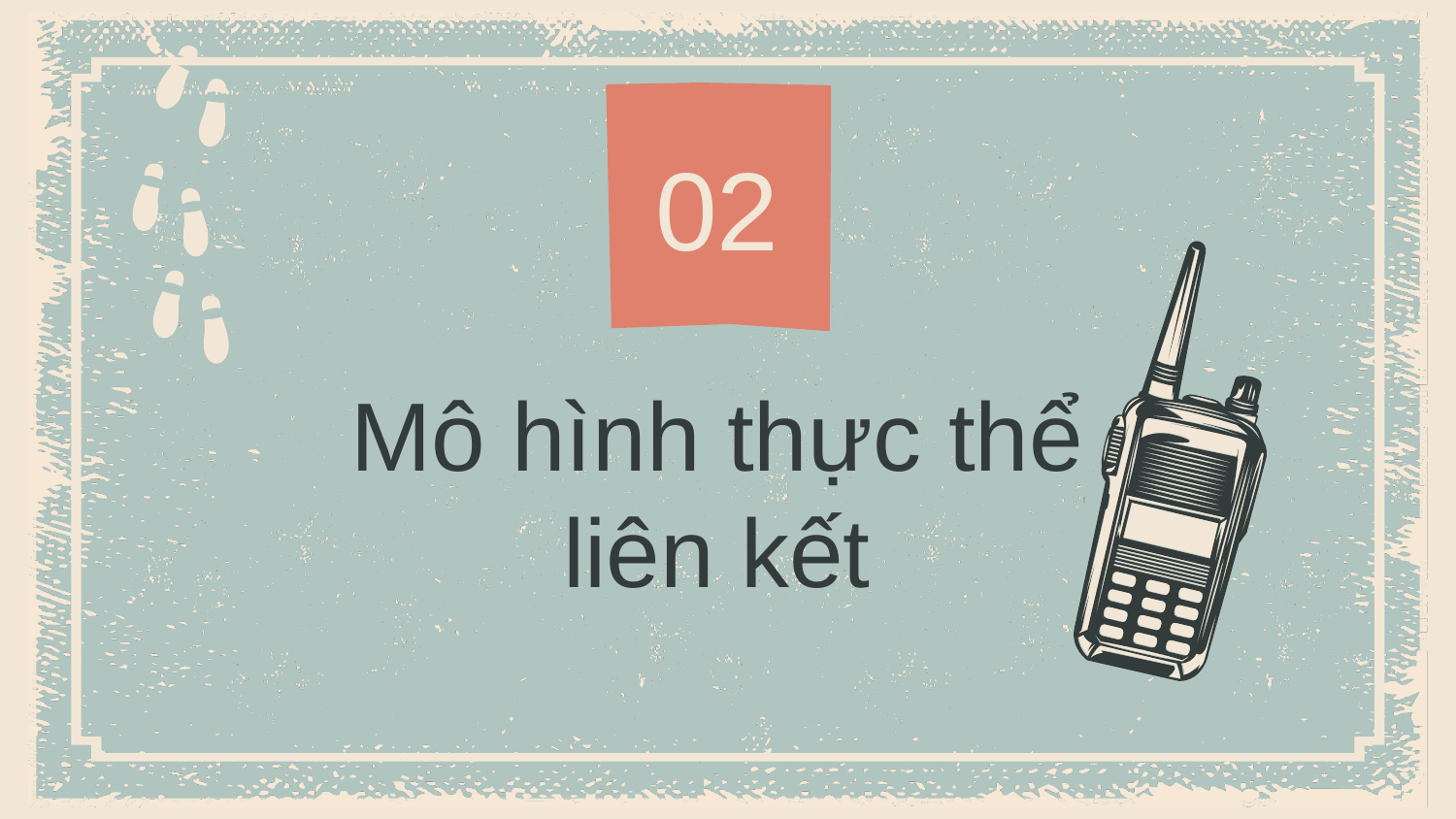

02

# Mô hình thực thể liên kết